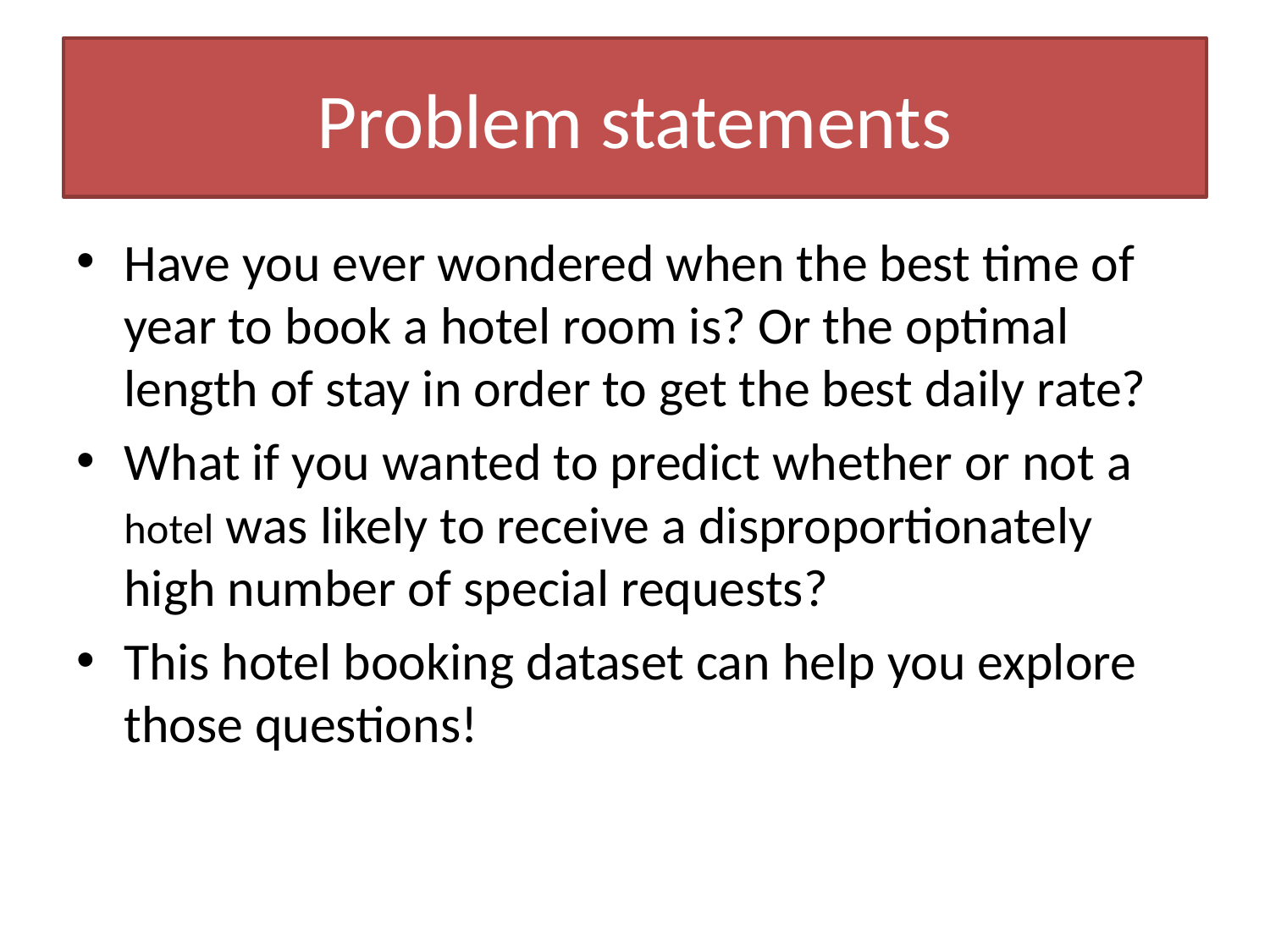

# Problem statements
Have you ever wondered when the best time of year to book a hotel room is? Or the optimal length of stay in order to get the best daily rate?
What if you wanted to predict whether or not a hotel was likely to receive a disproportionately high number of special requests?
This hotel booking dataset can help you explore those questions!